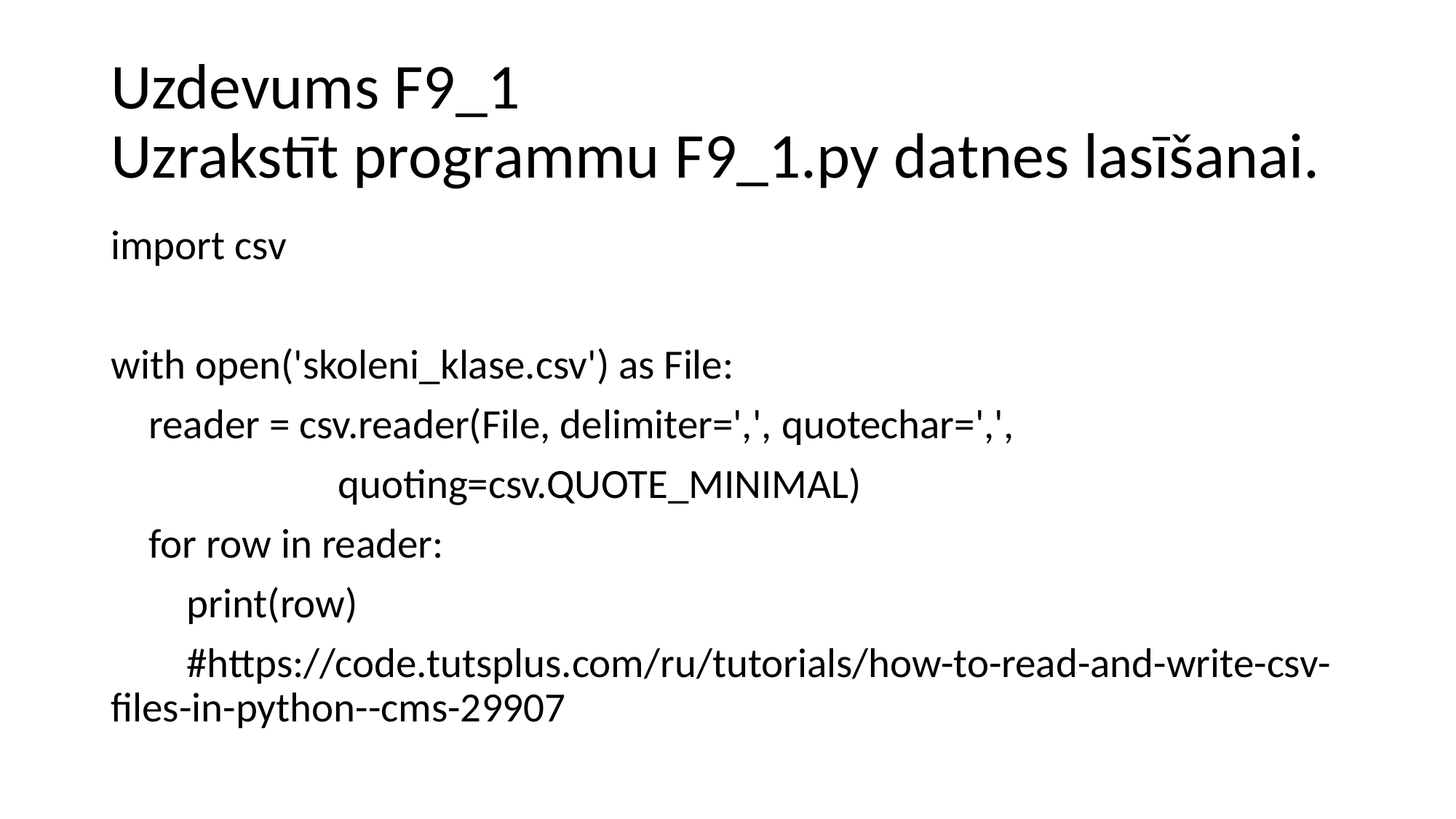

# Uzdevums F9_1 Uzrakstīt programmu F9_1.py datnes lasīšanai.
import csv

with open('skoleni_klase.csv') as File:
    reader = csv.reader(File, delimiter=',', quotechar=',',
                        quoting=csv.QUOTE_MINIMAL)
    for row in reader:
        print(row)
        #https://code.tutsplus.com/ru/tutorials/how-to-read-and-write-csv-files-in-python--cms-29907